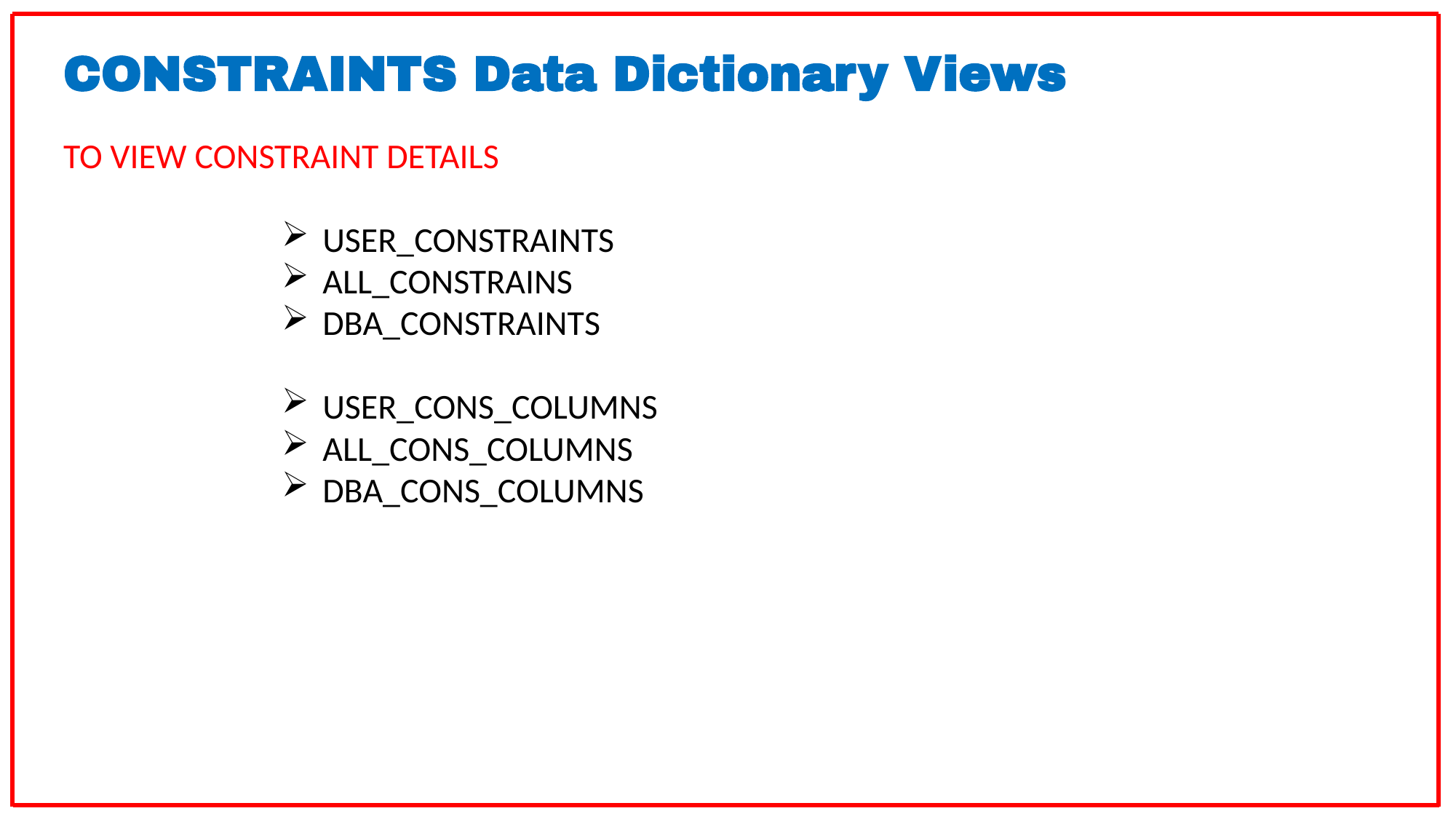

CONSTRAINTS Data Dictionary Views
TO VIEW CONSTRAINT DETAILS

USER_CONSTRAINTS
ALL_CONSTRAINS
DBA_CONSTRAINTS

USER_CONS_COLUMNS
ALL_CONS_COLUMNS
DBA_CONS_COLUMNS